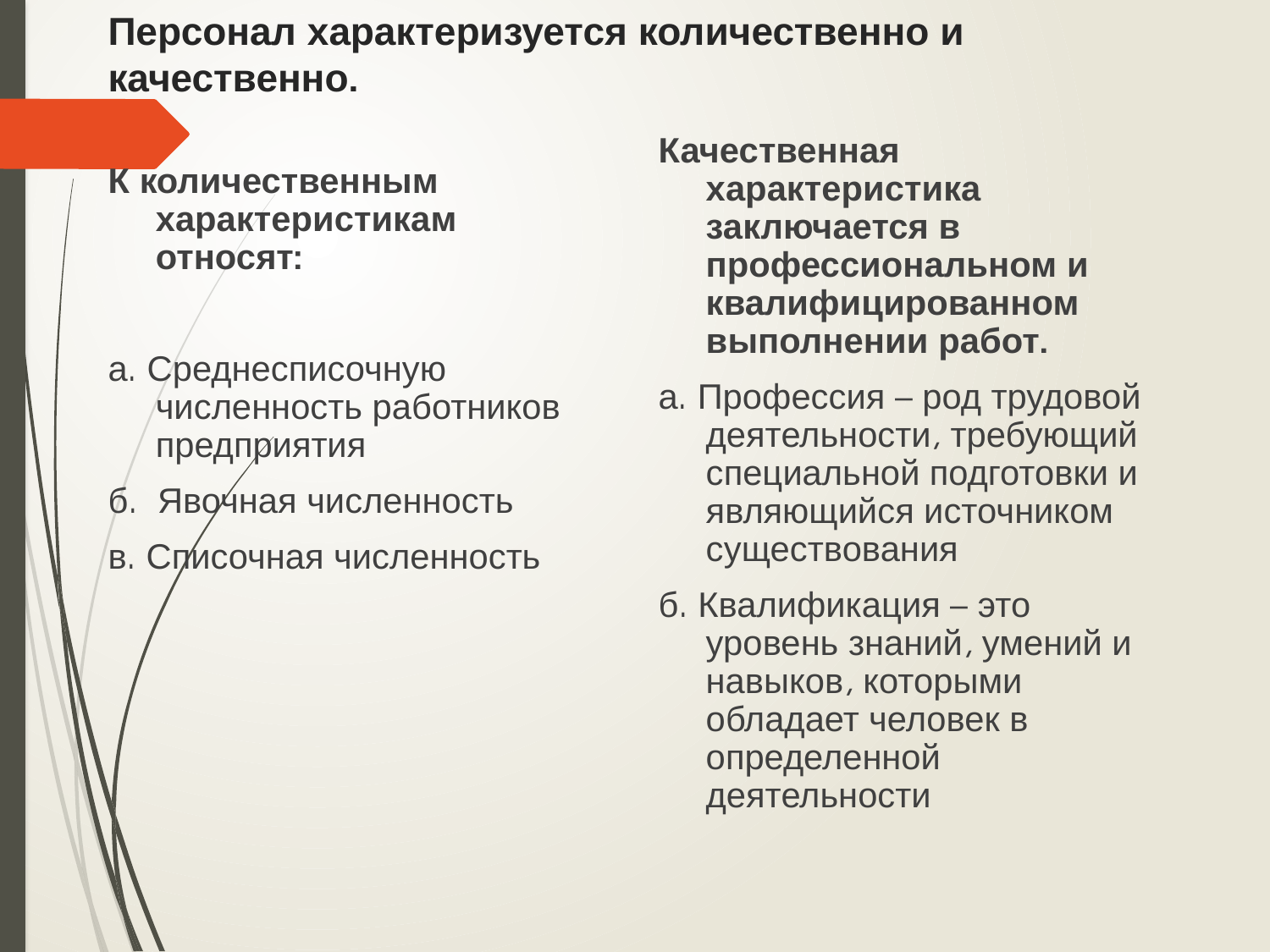

# Персонал характеризуется количественно и качественно.
Качественная характеристика заключается в профессиональном и квалифицированном выполнении работ.
а. Профессия – род трудовой деятельности, требующий специальной подготовки и являющийся источником существования
б. Квалификация – это уровень знаний, умений и навыков, которыми обладает человек в определенной  деятельности
К количественным характеристикам относят:

а. Среднесписочную численность работников предприятия
б.  Явочная численность
в. Списочная численность